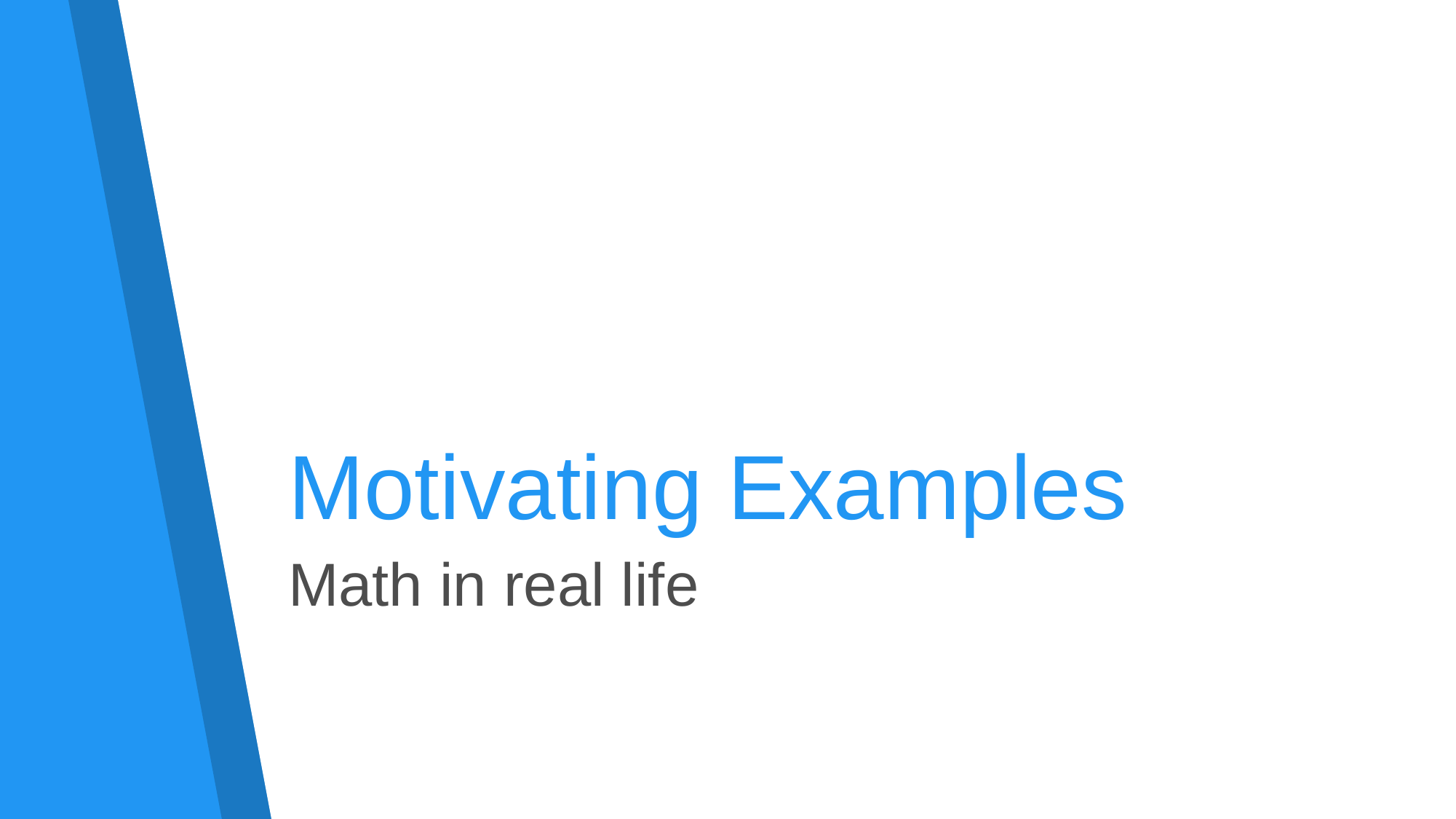

# Motivating Examples
Math in real life